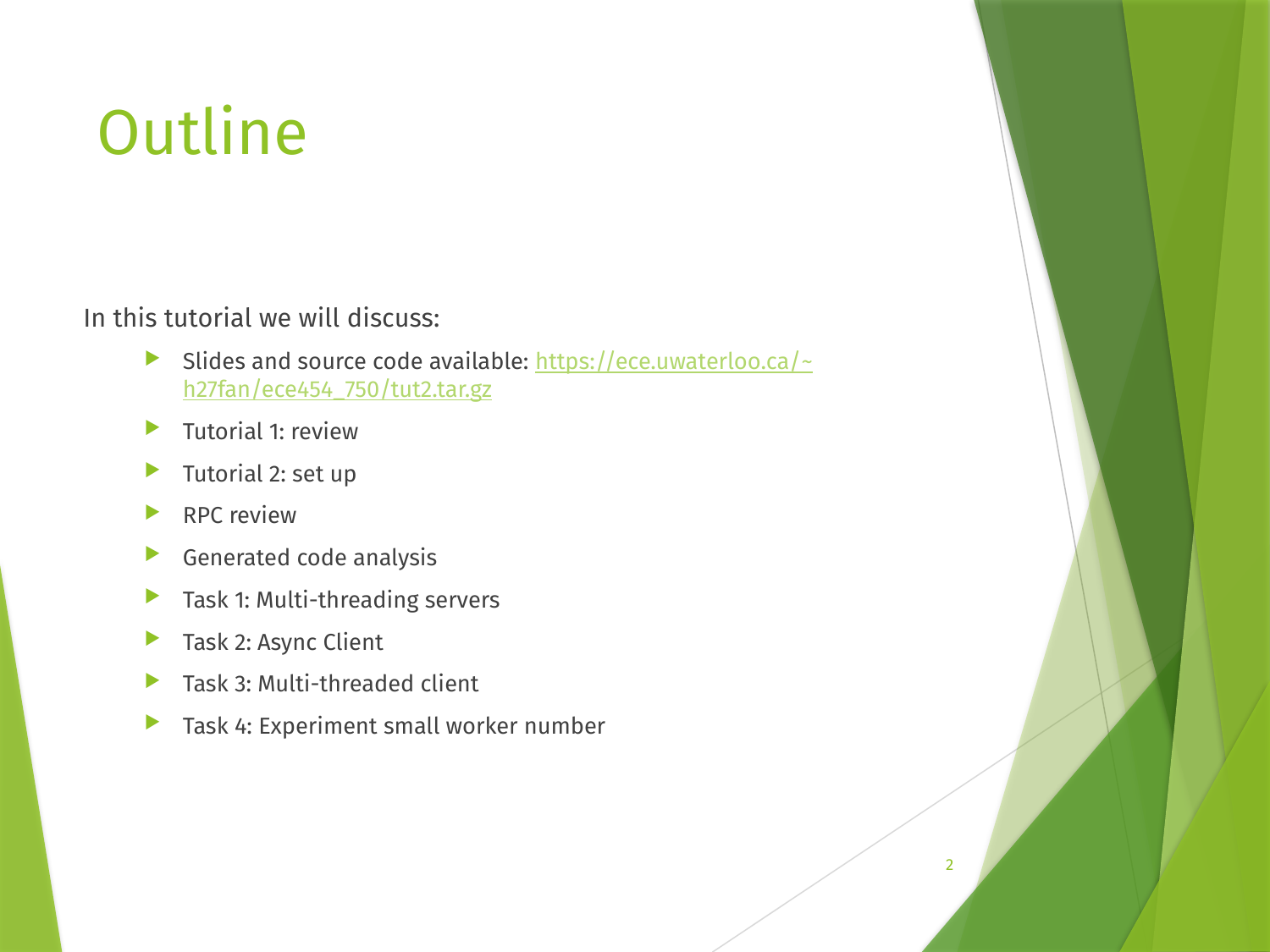

# Outline
In this tutorial we will discuss:
Slides and source code available: https://ece.uwaterloo.ca/~h27fan/ece454_750/tut2.tar.gz
Tutorial 1: review
Tutorial 2: set up
RPC review
Generated code analysis
Task 1: Multi-threading servers
Task 2: Async Client
Task 3: Multi-threaded client
Task 4: Experiment small worker number

2